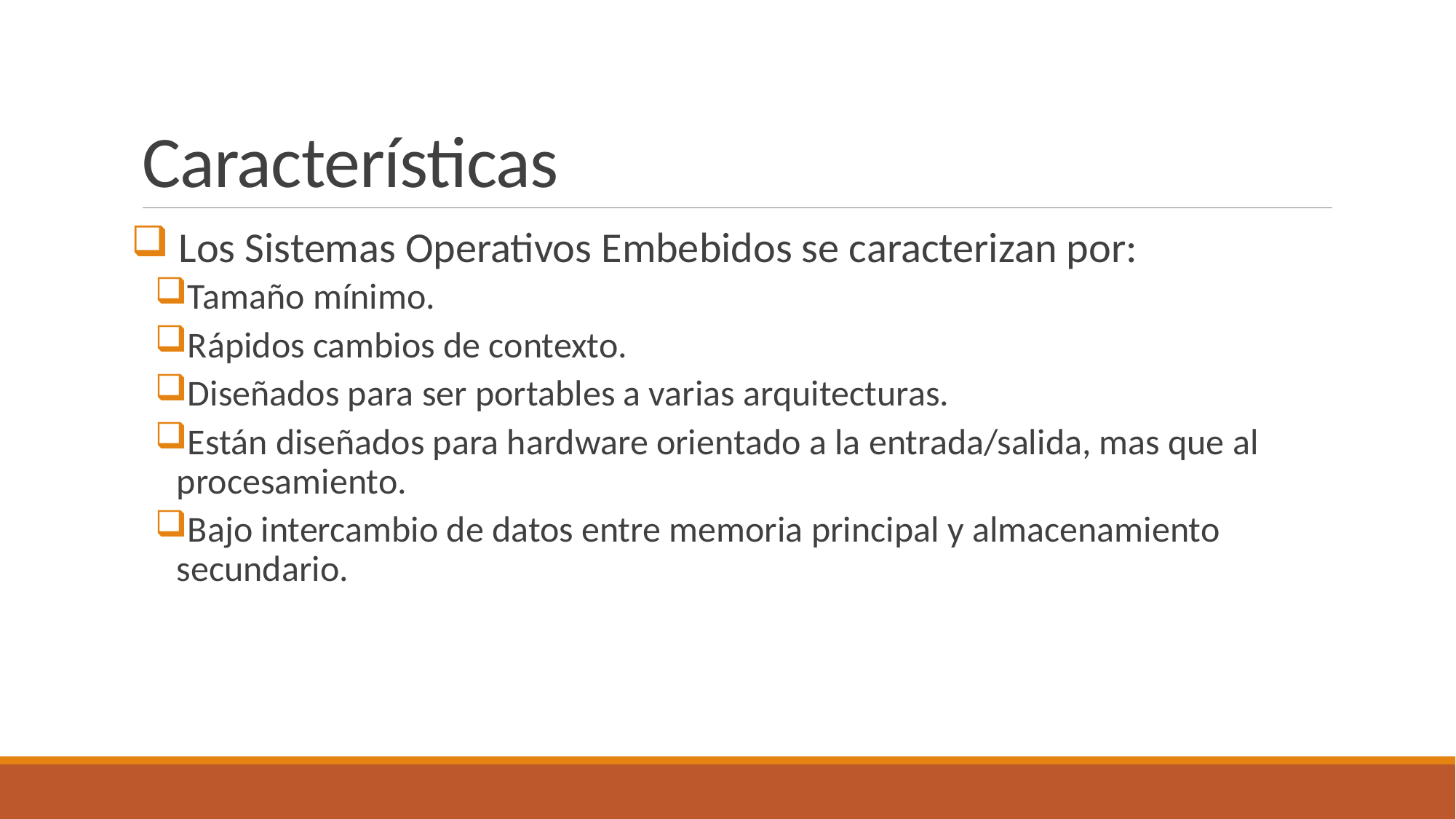

# Características
 Los Sistemas Operativos Embebidos se caracterizan por:
Tamaño mínimo.
Rápidos cambios de contexto.
Diseñados para ser portables a varias arquitecturas.
Están diseñados para hardware orientado a la entrada/salida, mas que al procesamiento.
Bajo intercambio de datos entre memoria principal y almacenamiento secundario.